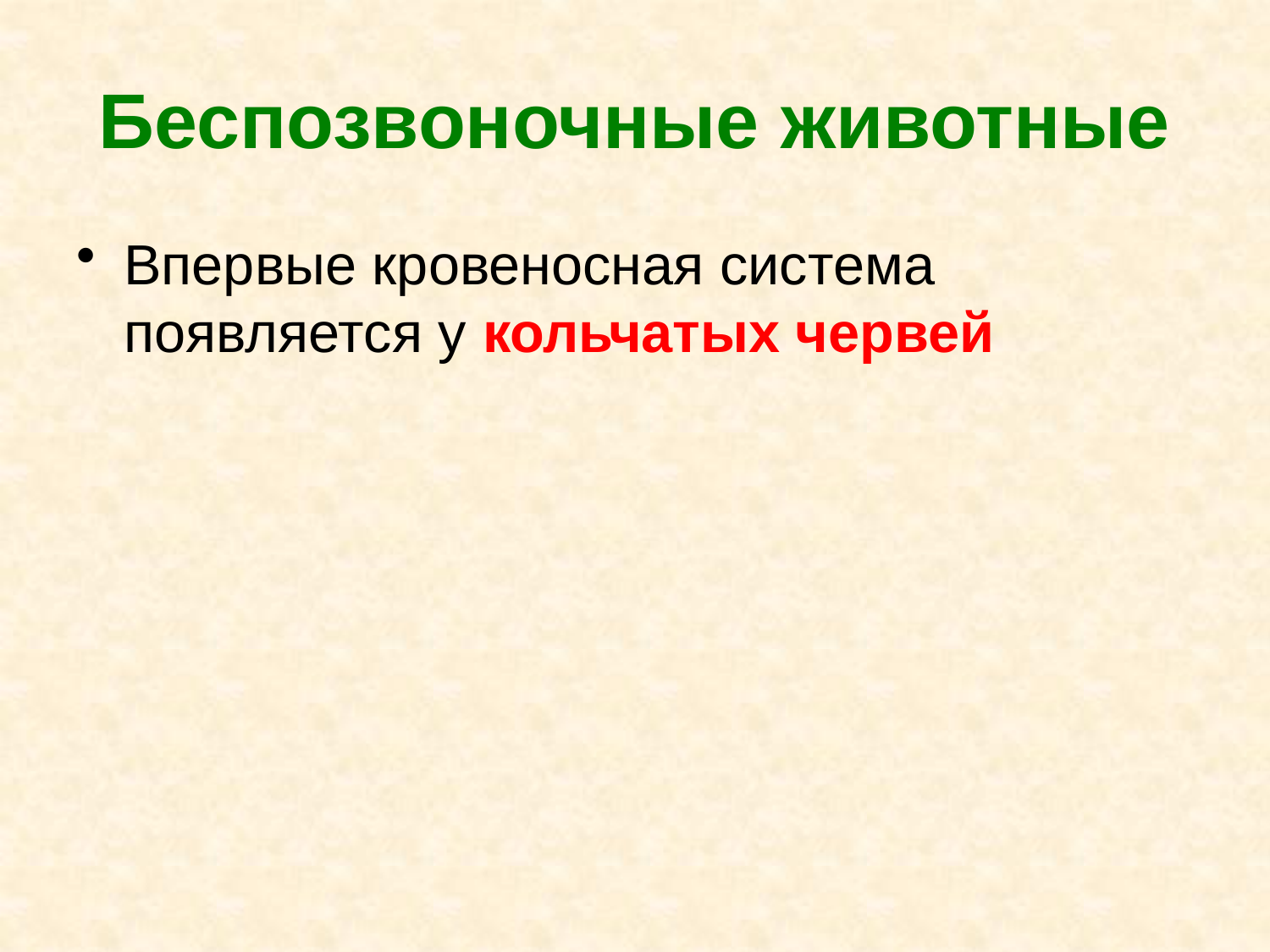

# Беспозвоночные животные
Впервые кровеносная система появляется у кольчатых червей